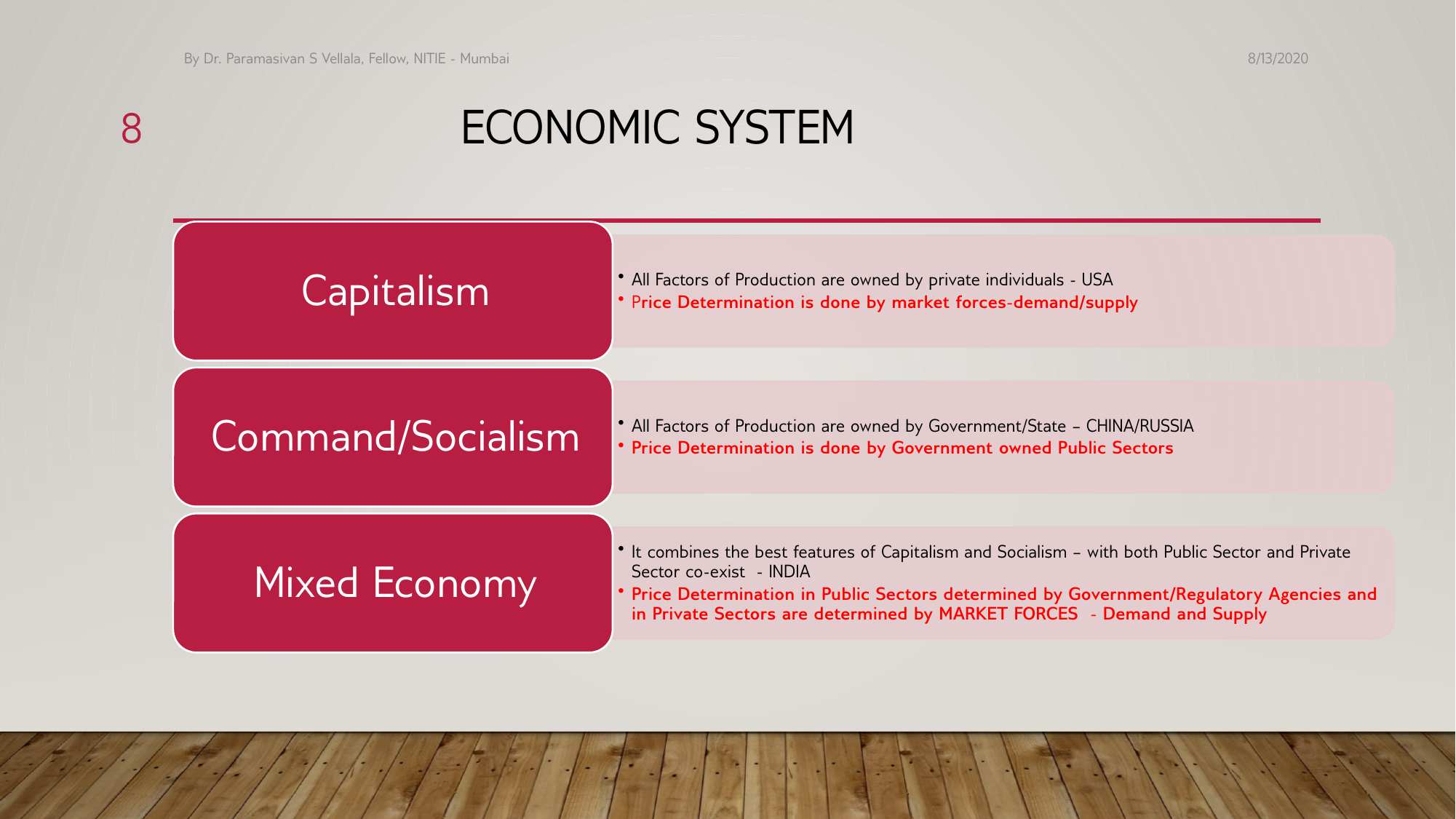

By Dr. Paramasivan S Vellala, Fellow, NITIE - Mumbai
8/13/2020
8
# economic system
All Factors of Production are owned by private individuals - USA
Price Determination is done by market forces-demand/supply
Capitalism
All Factors of Production are owned by Government/State – CHINA/RUSSIA
Price Determination is done by Government owned Public Sectors
Command/Socialism
It combines the best features of Capitalism and Socialism – with both Public Sector and Private Sector co-exist  - INDIA
Price Determination in Public Sectors determined by Government/Regulatory Agencies and in Private Sectors are determined by MARKET FORCES  - Demand and Supply
Mixed Economy